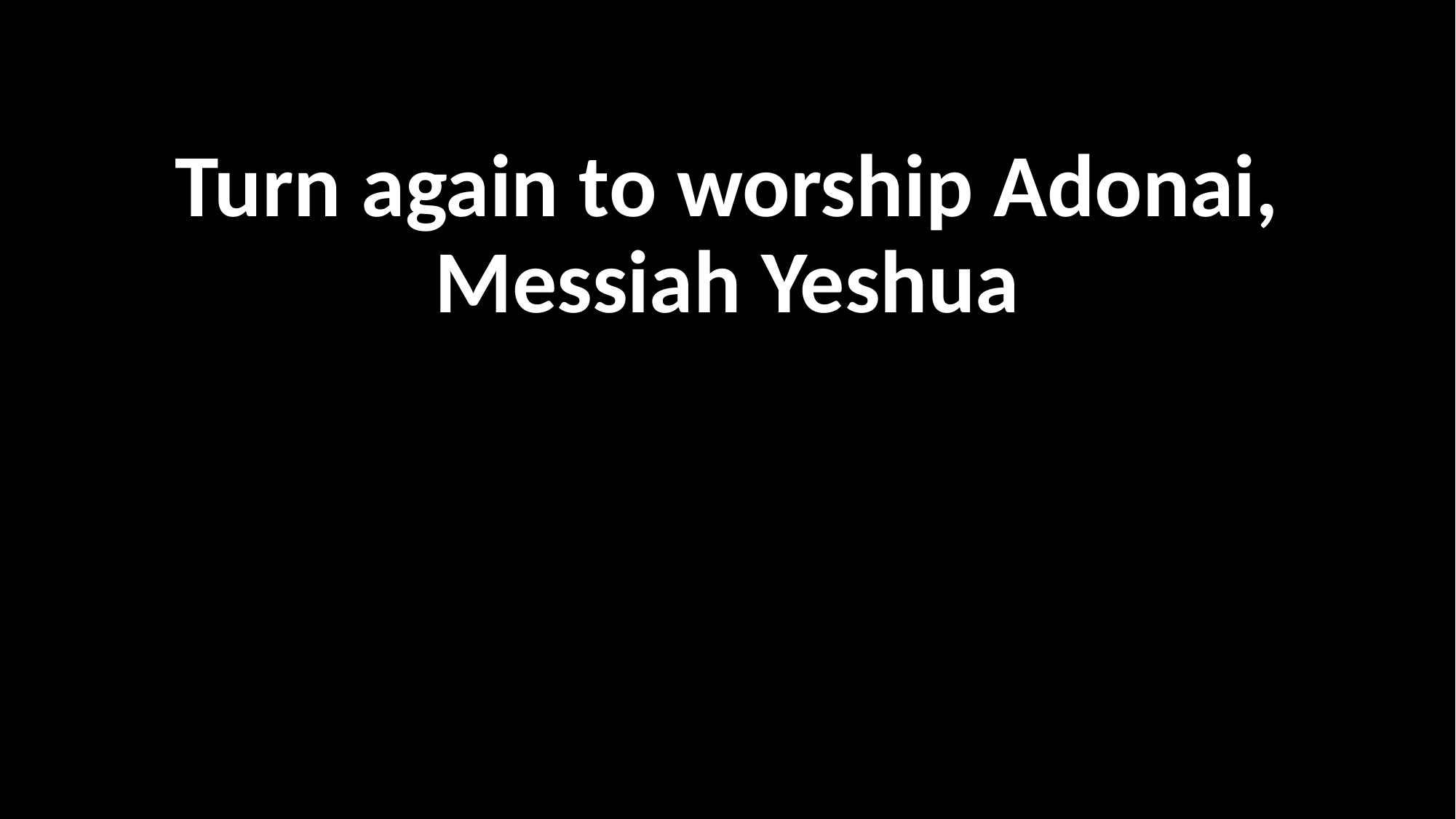

Turn again to worship Adonai,
Messiah Yeshua